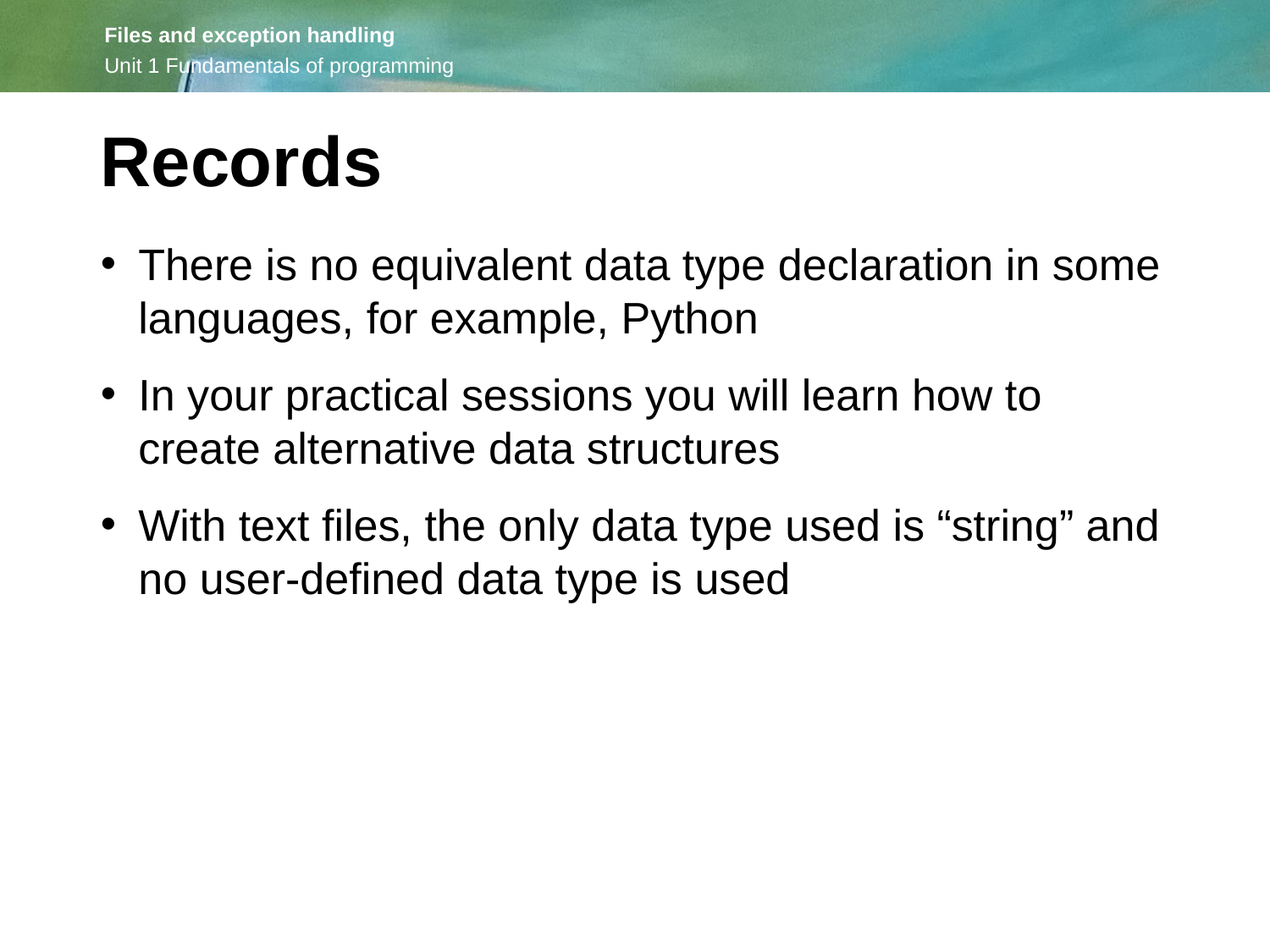

Records
There is no equivalent data type declaration in some languages, for example, Python
In your practical sessions you will learn how to create alternative data structures
With text files, the only data type used is “string” and no user-defined data type is used